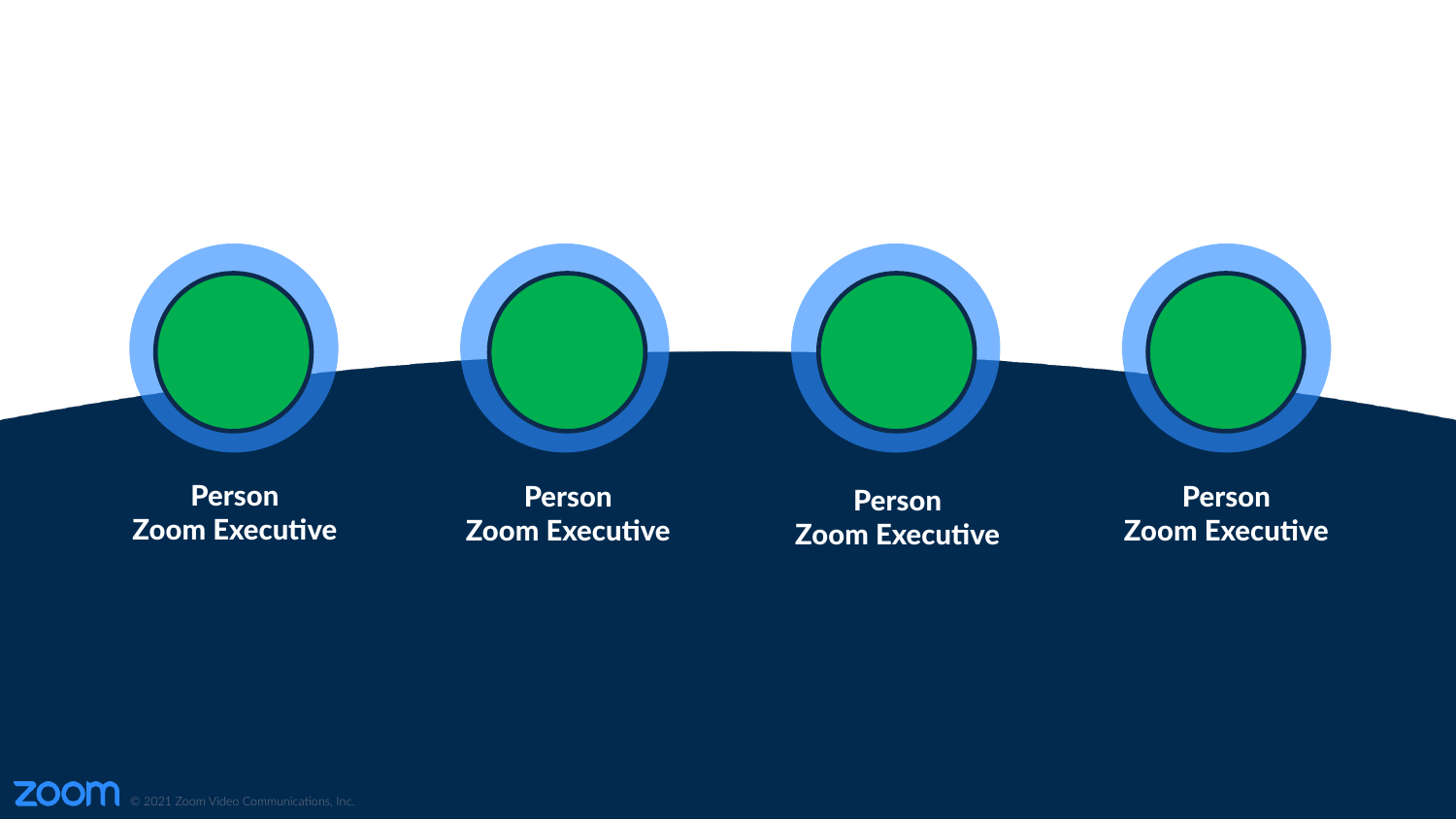

Person
Zoom Executive
Person
Zoom Executive
Person
Zoom Executive
Person
Zoom Executive